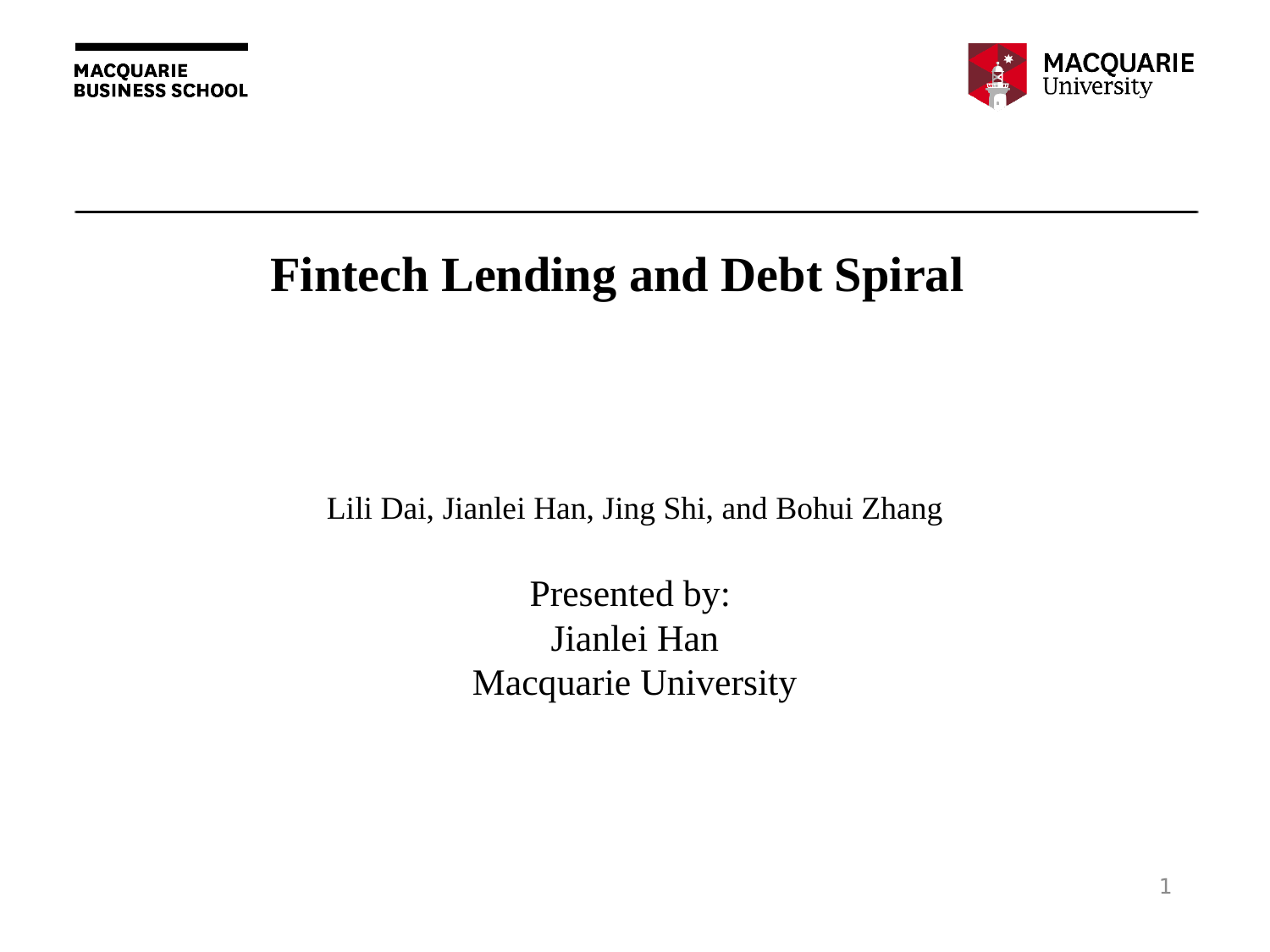

# Fintech Lending and Debt Spiral

Lili Dai, Jianlei Han, Jing Shi, and Bohui Zhang

Presented by:
Jianlei Han
Macquarie University

1